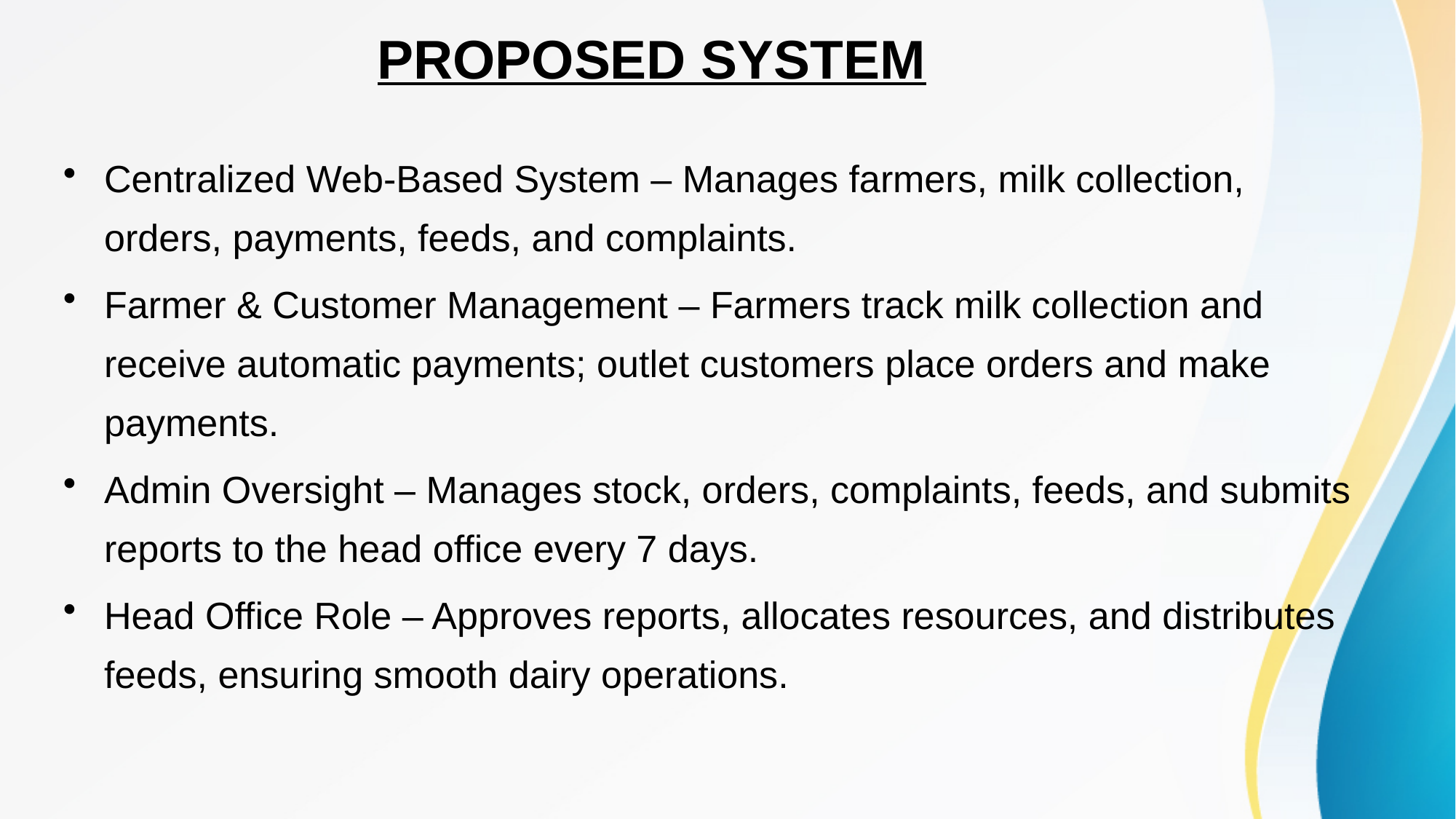

# PROPOSED SYSTEM

Centralized Web-Based System – Manages farmers, milk collection, orders, payments, feeds, and complaints.
Farmer & Customer Management – Farmers track milk collection and receive automatic payments; outlet customers place orders and make payments.
Admin Oversight – Manages stock, orders, complaints, feeds, and submits reports to the head office every 7 days.
Head Office Role – Approves reports, allocates resources, and distributes feeds, ensuring smooth dairy operations.